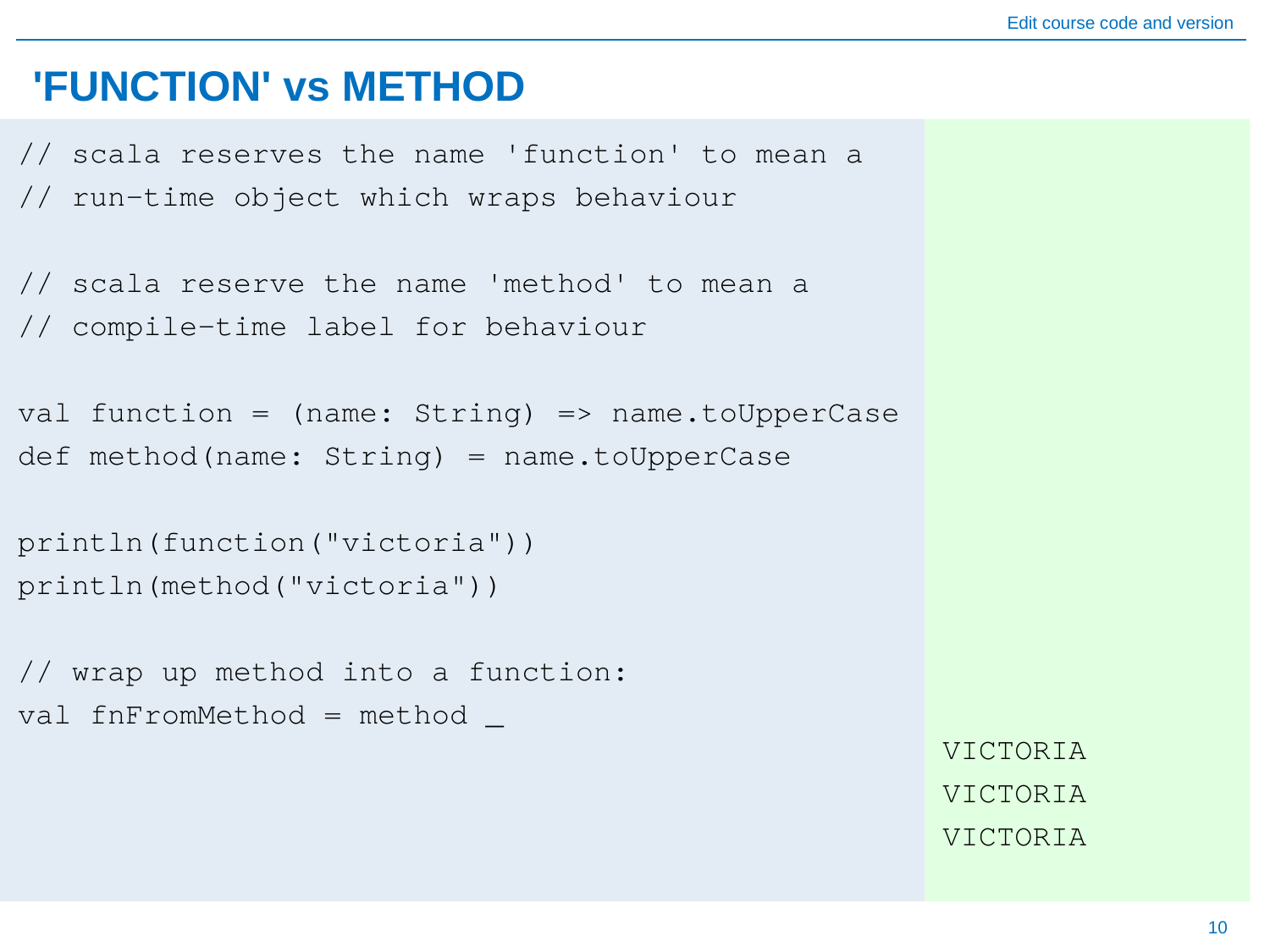

# 'FUNCTION' vs METHOD
VICTORIA
VICTORIA
VICTORIA

// scala reserves the name 'function' to mean a
// run-time object which wraps behaviour
// scala reserve the name 'method' to mean a
// compile-time label for behaviour
val function = (name: String) => name.toUpperCase
def method(name: String) = name.toUpperCase
println(function("victoria"))
println(method("victoria"))
// wrap up method into a function:
val fnFromMethod = method _